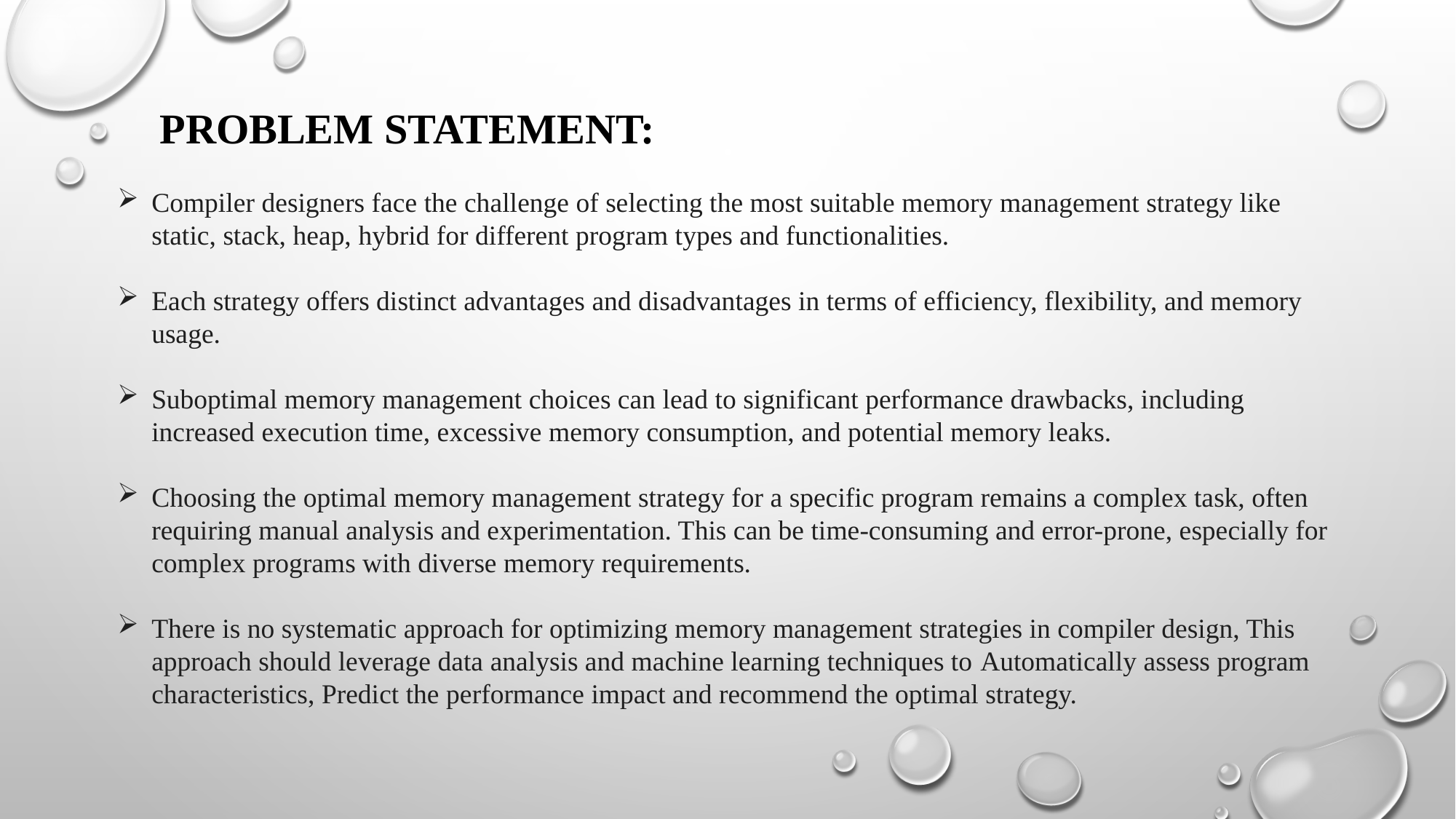

PROBLEM STATEMENT:
Compiler designers face the challenge of selecting the most suitable memory management strategy like static, stack, heap, hybrid for different program types and functionalities.

Each strategy offers distinct advantages and disadvantages in terms of efficiency, flexibility, and memory usage.

Suboptimal memory management choices can lead to significant performance drawbacks, including increased execution time, excessive memory consumption, and potential memory leaks.

Choosing the optimal memory management strategy for a specific program remains a complex task, often requiring manual analysis and experimentation. This can be time-consuming and error-prone, especially for complex programs with diverse memory requirements.

There is no systematic approach for optimizing memory management strategies in compiler design, This approach should leverage data analysis and machine learning techniques to Automatically assess program characteristics, Predict the performance impact and recommend the optimal strategy.